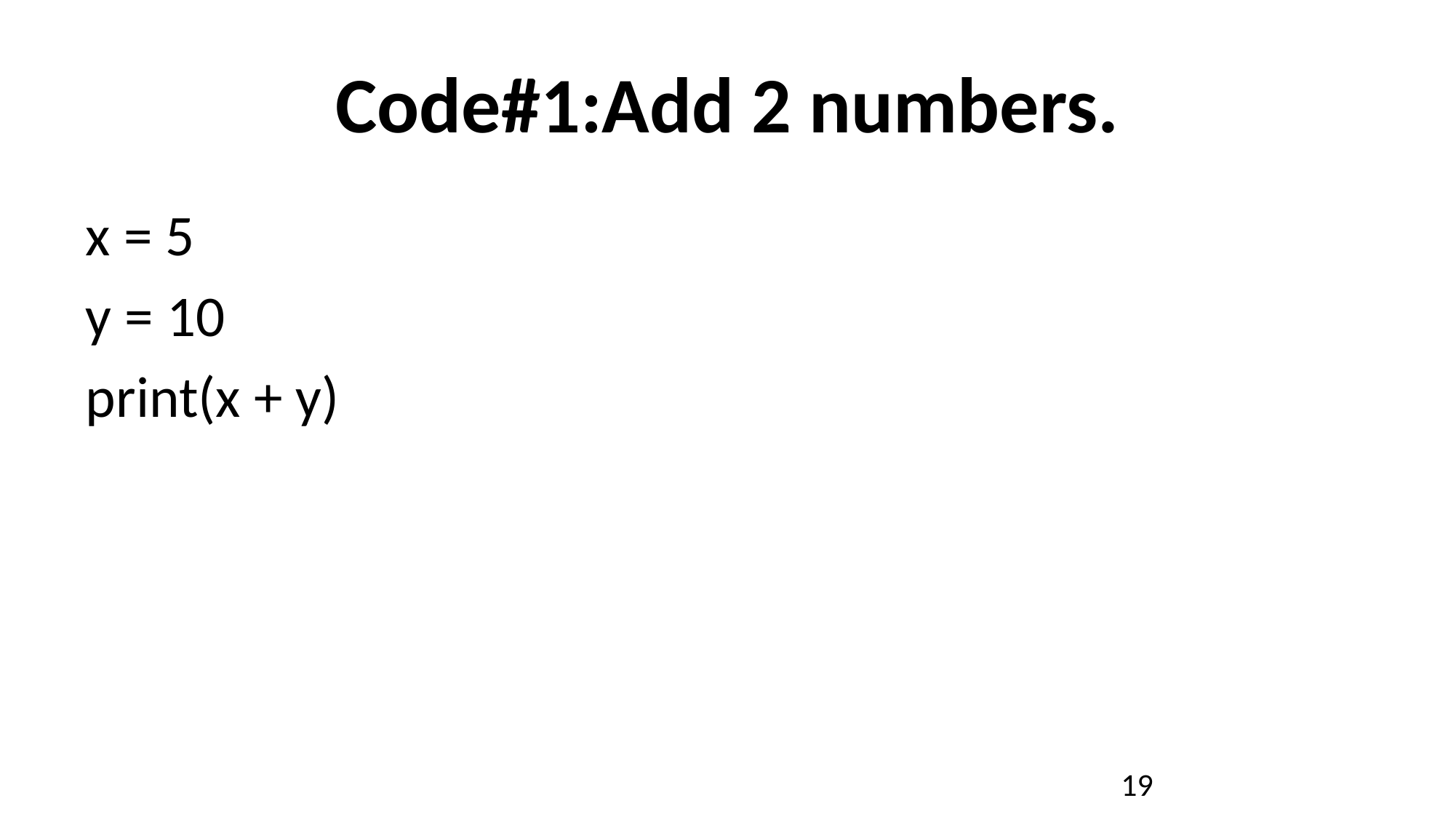

# Code#1:Add 2 numbers.
x = 5
y = 10
print(x + y)
19